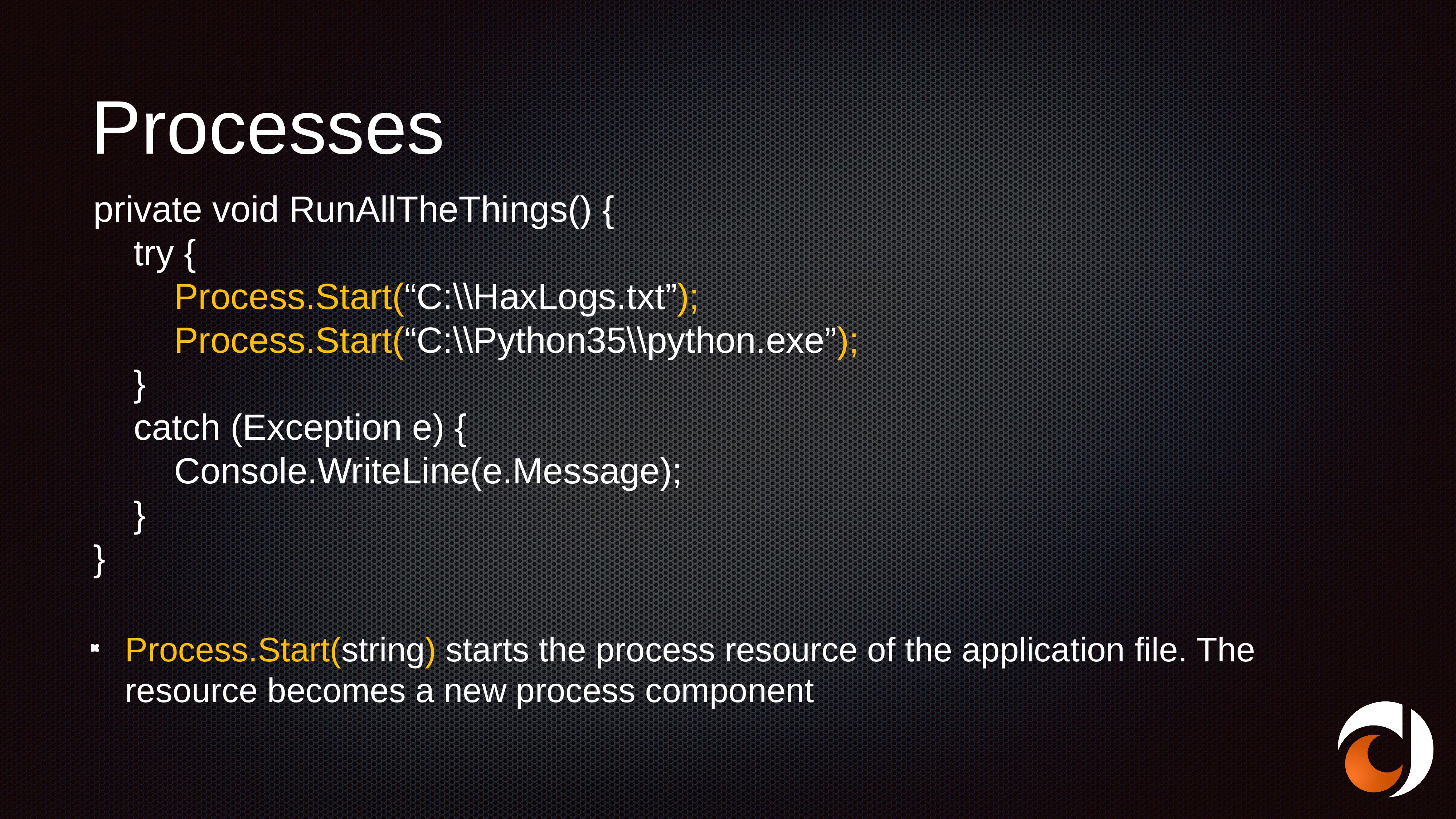

# Processes
private void RunAllTheThings() {
    try {
        Process.Start(“C:\\HaxLogs.txt”);
        Process.Start(“C:\\Python35\\python.exe”);
    }
    catch (Exception e) {
        Console.WriteLine(e.Message);
    }
}
Process.Start(string) starts the process resource of the application file. The resource becomes a new process component